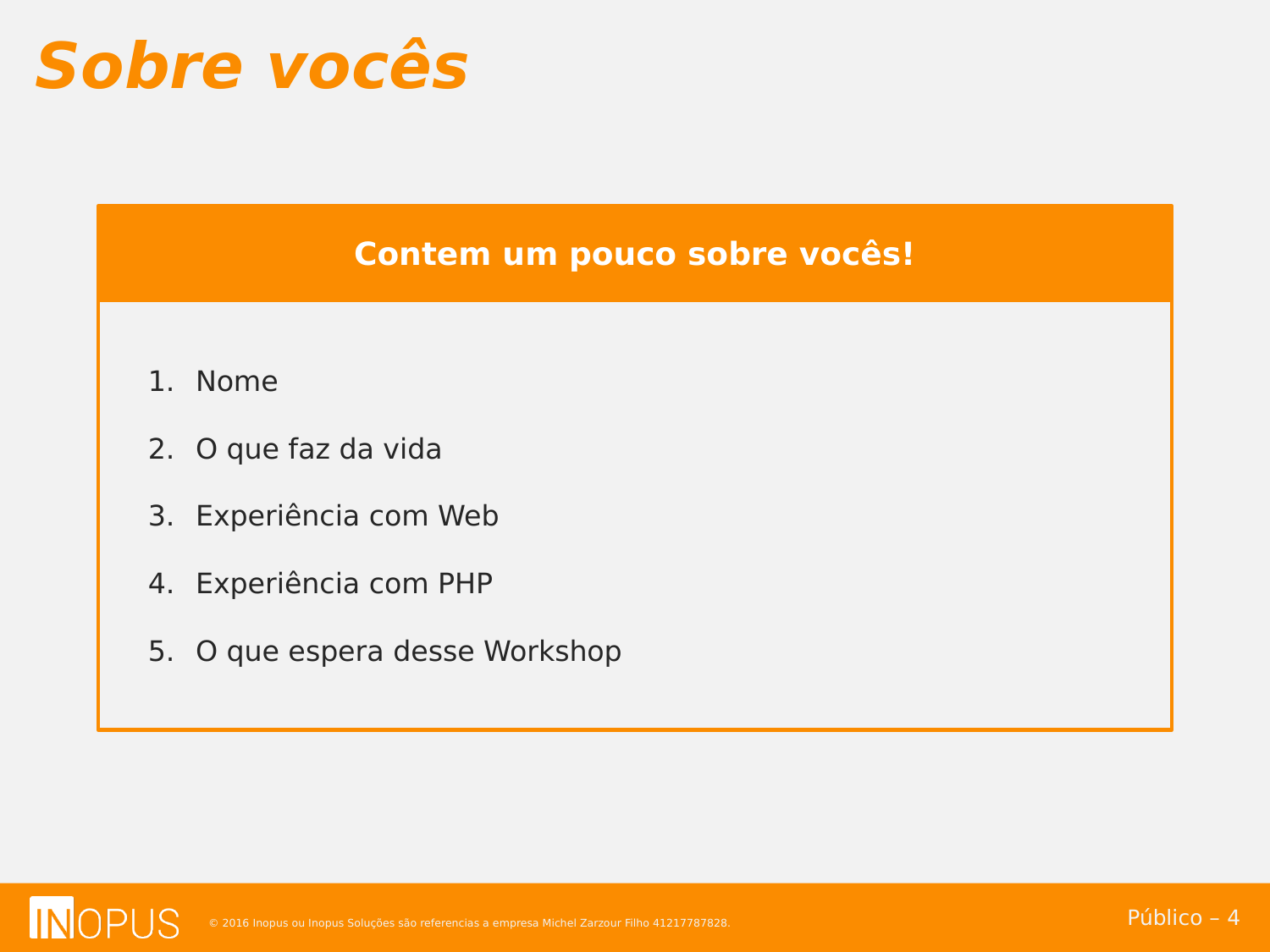

Sobre vocês
Contem um pouco sobre vocês!
Nome

O que faz da vida

Experiência com Web

Experiência com PHP

O que espera desse Workshop
Público – 4